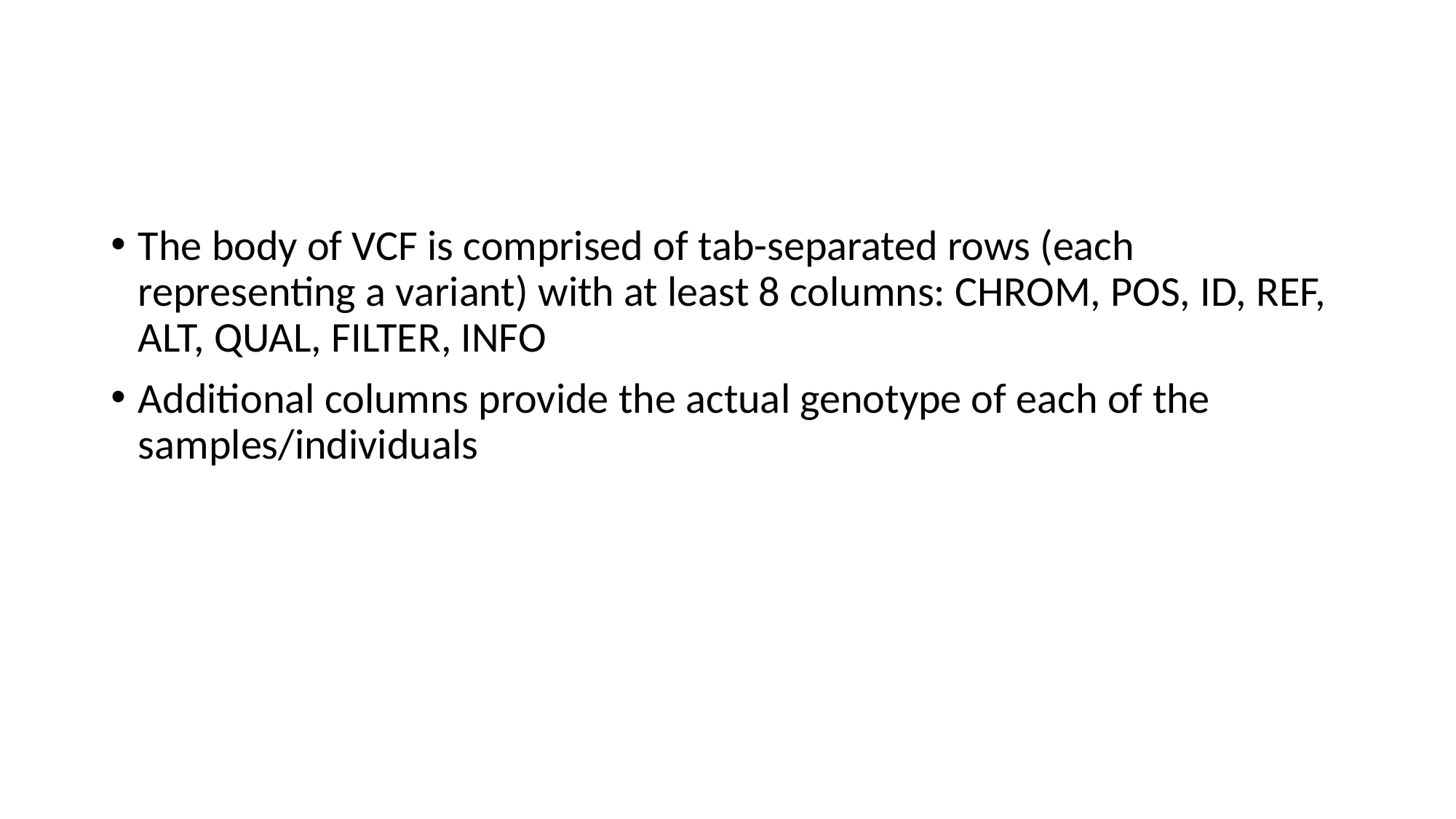

#
The body of VCF is comprised of tab-separated rows (each representing a variant) with at least 8 columns: CHROM, POS, ID, REF, ALT, QUAL, FILTER, INFO
Additional columns provide the actual genotype of each of the samples/individuals